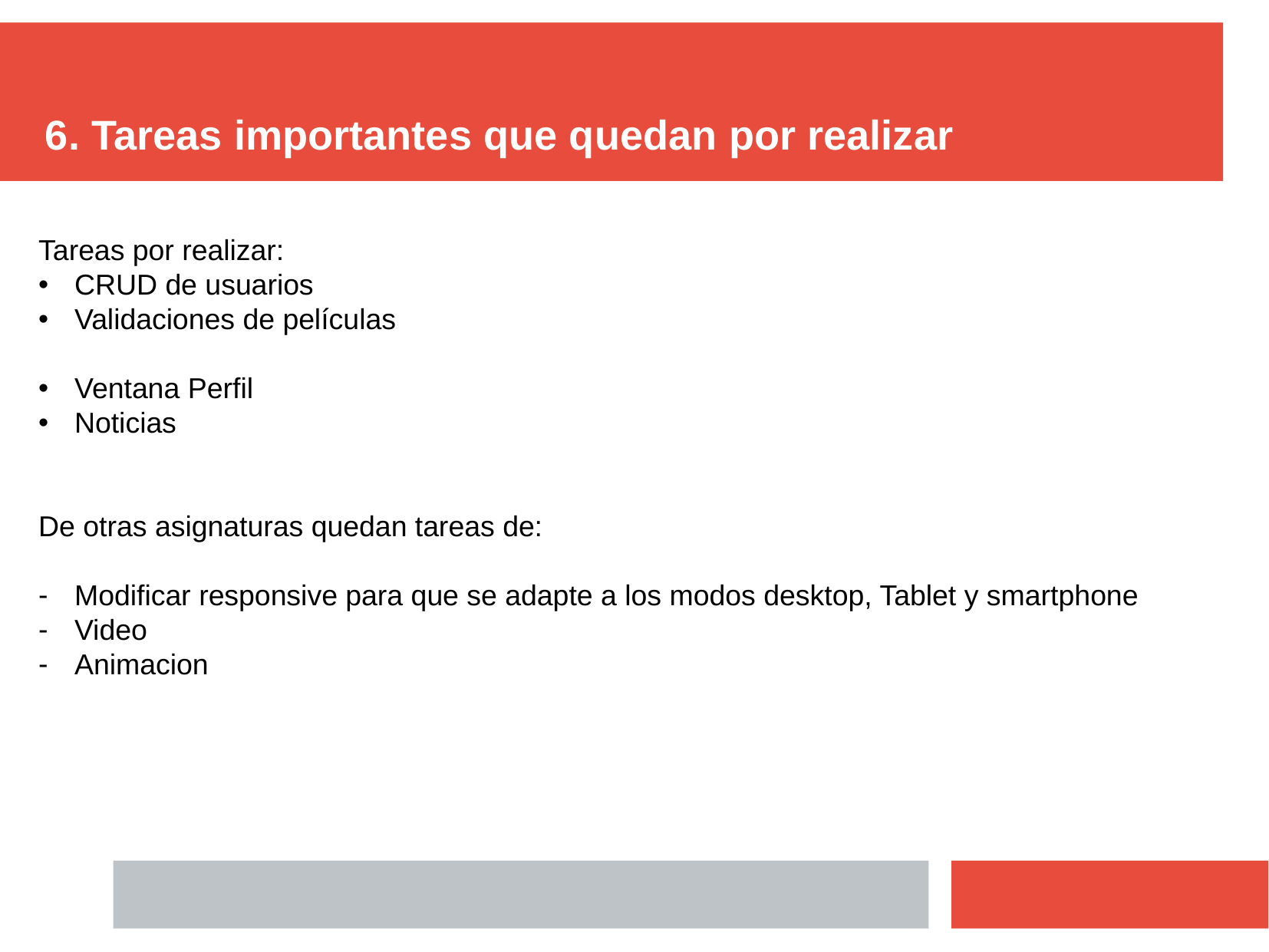

6. Tareas importantes que quedan por realizar
Tareas por realizar:
CRUD de usuarios
Validaciones de películas

Ventana Perfil
Noticias

De otras asignaturas quedan tareas de:

Modificar responsive para que se adapte a los modos desktop, Tablet y smartphone
Video
Animacion